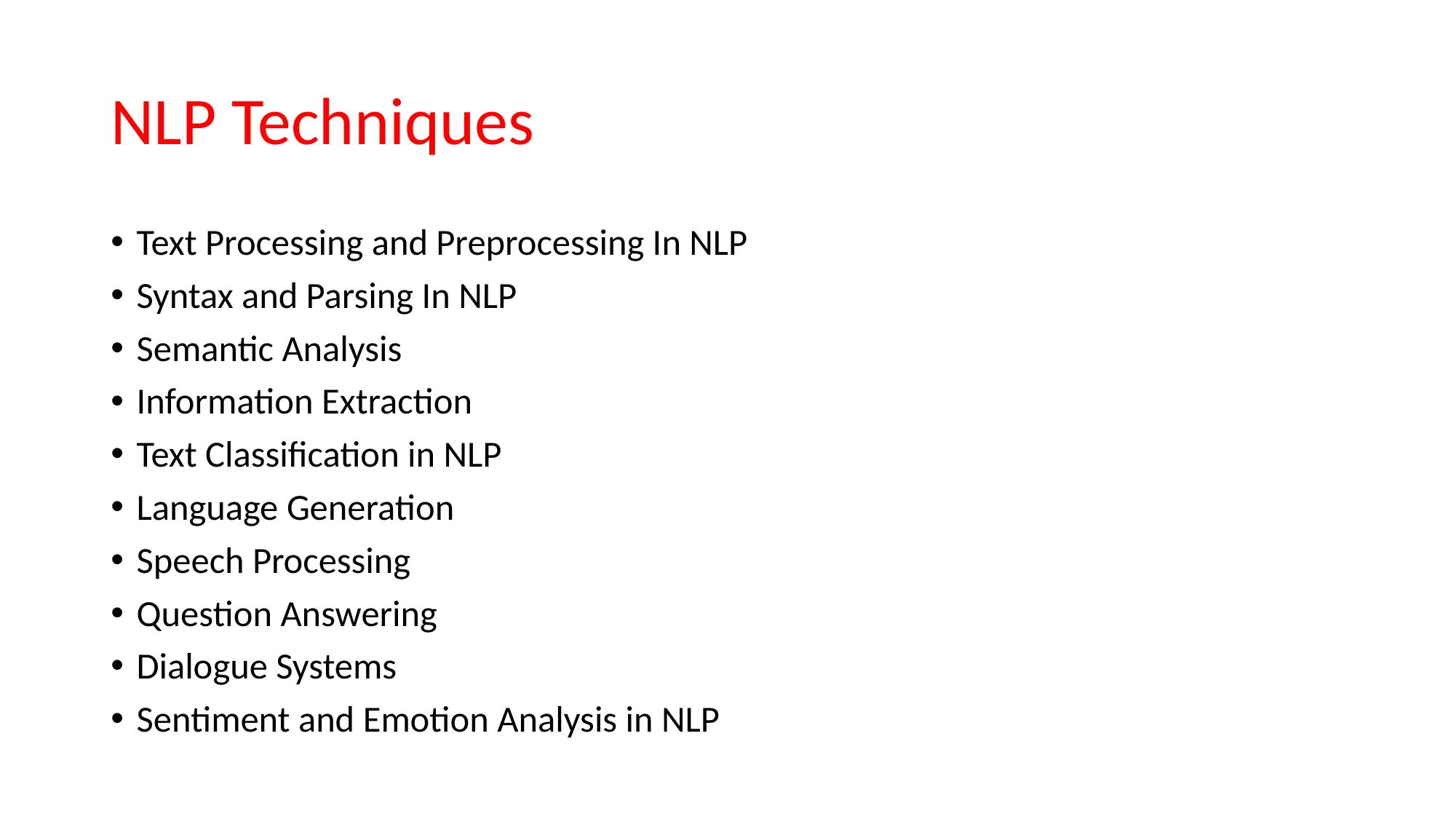

# NLP Techniques
Text Processing and Preprocessing In NLP
Syntax and Parsing In NLP
Semantic Analysis
Information Extraction
Text Classification in NLP
Language Generation
Speech Processing
Question Answering
Dialogue Systems
Sentiment and Emotion Analysis in NLP
Dialogue Systems